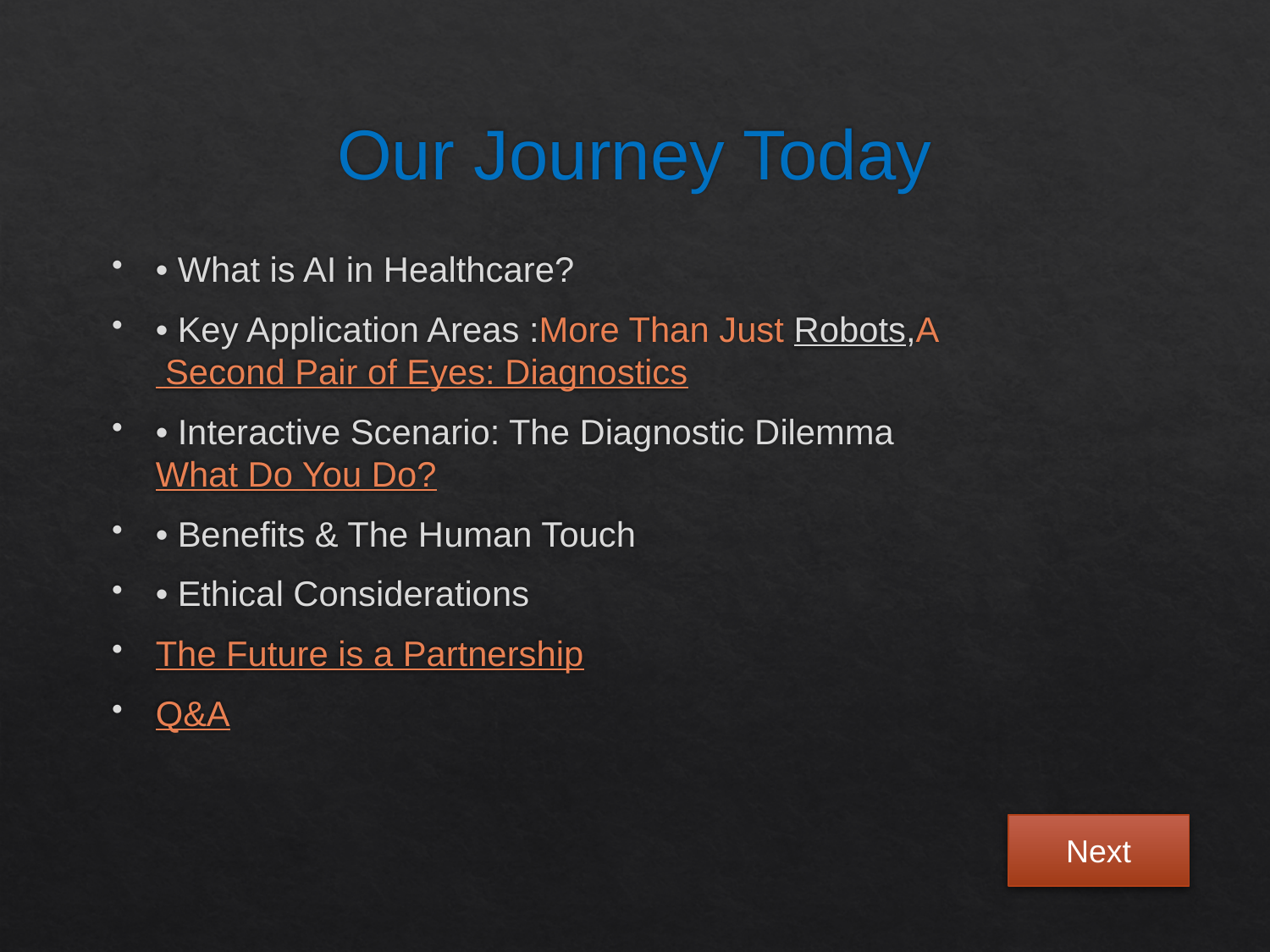

# Our Journey Today
• What is AI in Healthcare?
• Key Application Areas :More Than Just Robots,A Second Pair of Eyes: Diagnostics
• Interactive Scenario: The Diagnostic Dilemma What Do You Do?
• Benefits & The Human Touch
• Ethical Considerations
The Future is a Partnership
Q&A
Next